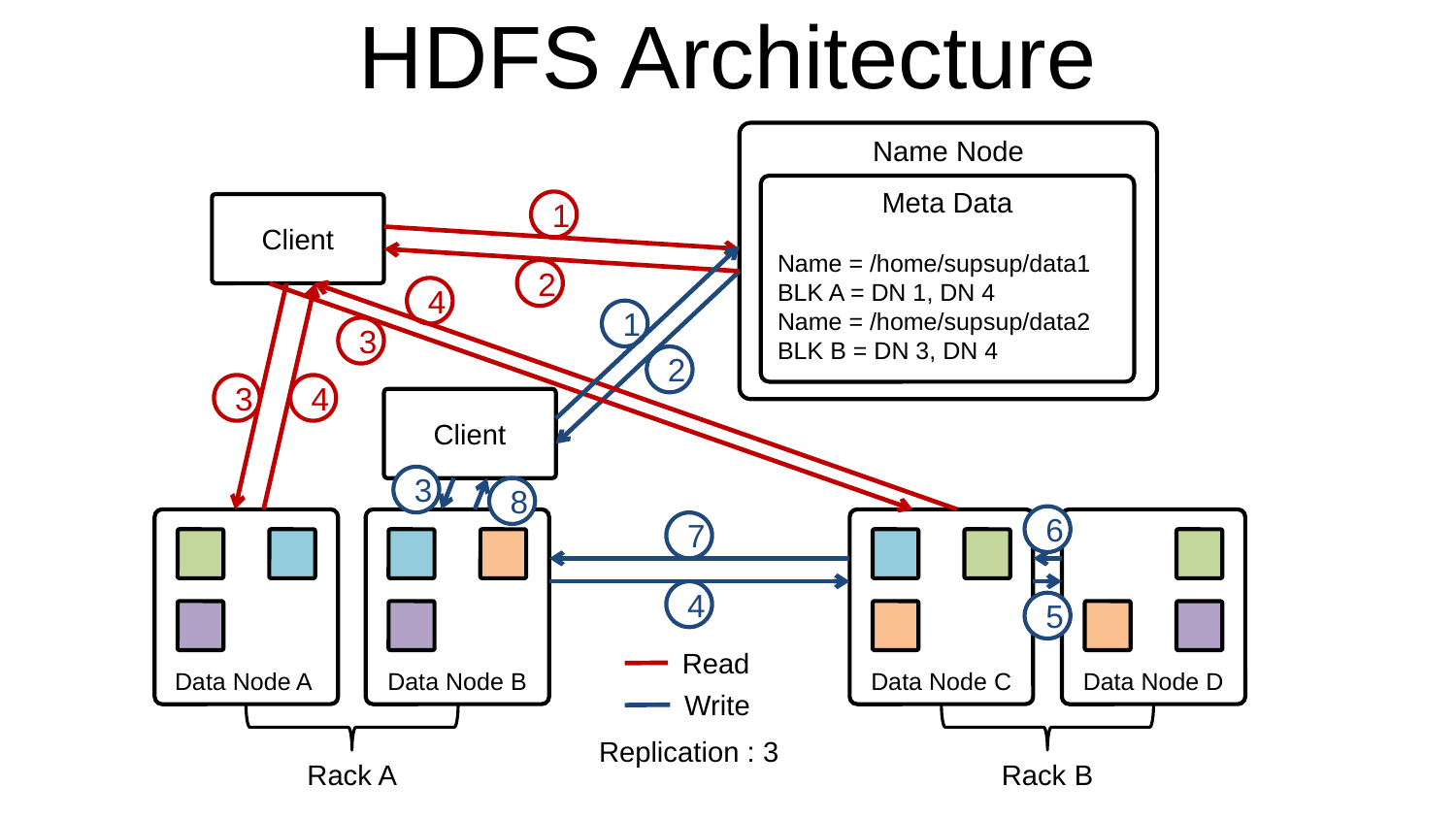

# HDFS Architecture
Name Node
Meta Data

Name = /home/supsup/data1
BLK A = DN 1, DN 4
Name = /home/supsup/data2
BLK B = DN 3, DN 4
1
Client
2
4
1
3
2
3
4
Client
3
8
6
Data Node A

Data Node B

Data Node C

Data Node D

7
4
5

Read
Write
Replication : 3
Rack B
Rack A